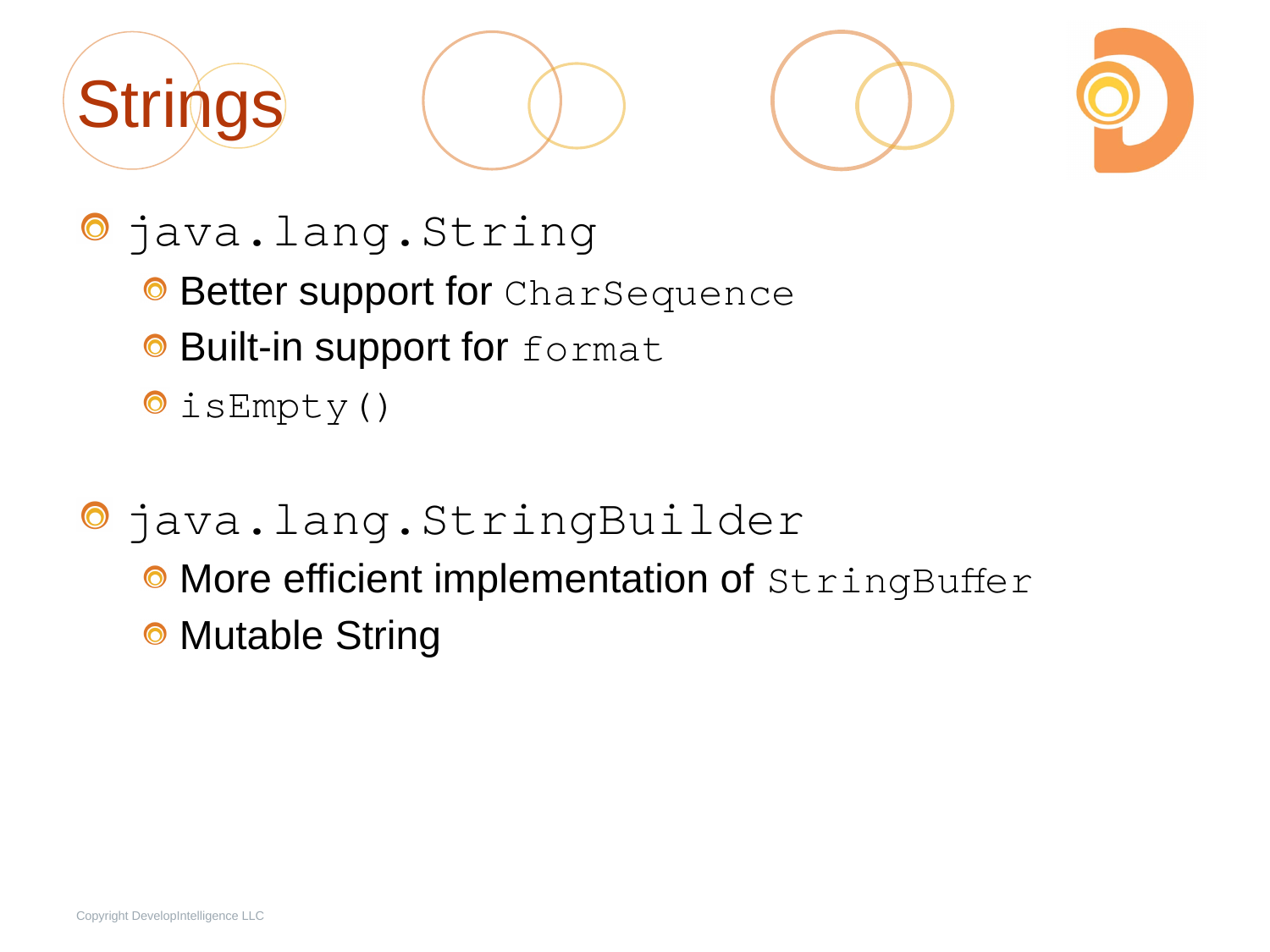

# Strings
java.lang.String
Better support for CharSequence
Built-in support for format
isEmpty()
java.lang.StringBuilder
More efficient implementation of StringBuffer
Mutable String

Copyright DevelopIntelligence LLC